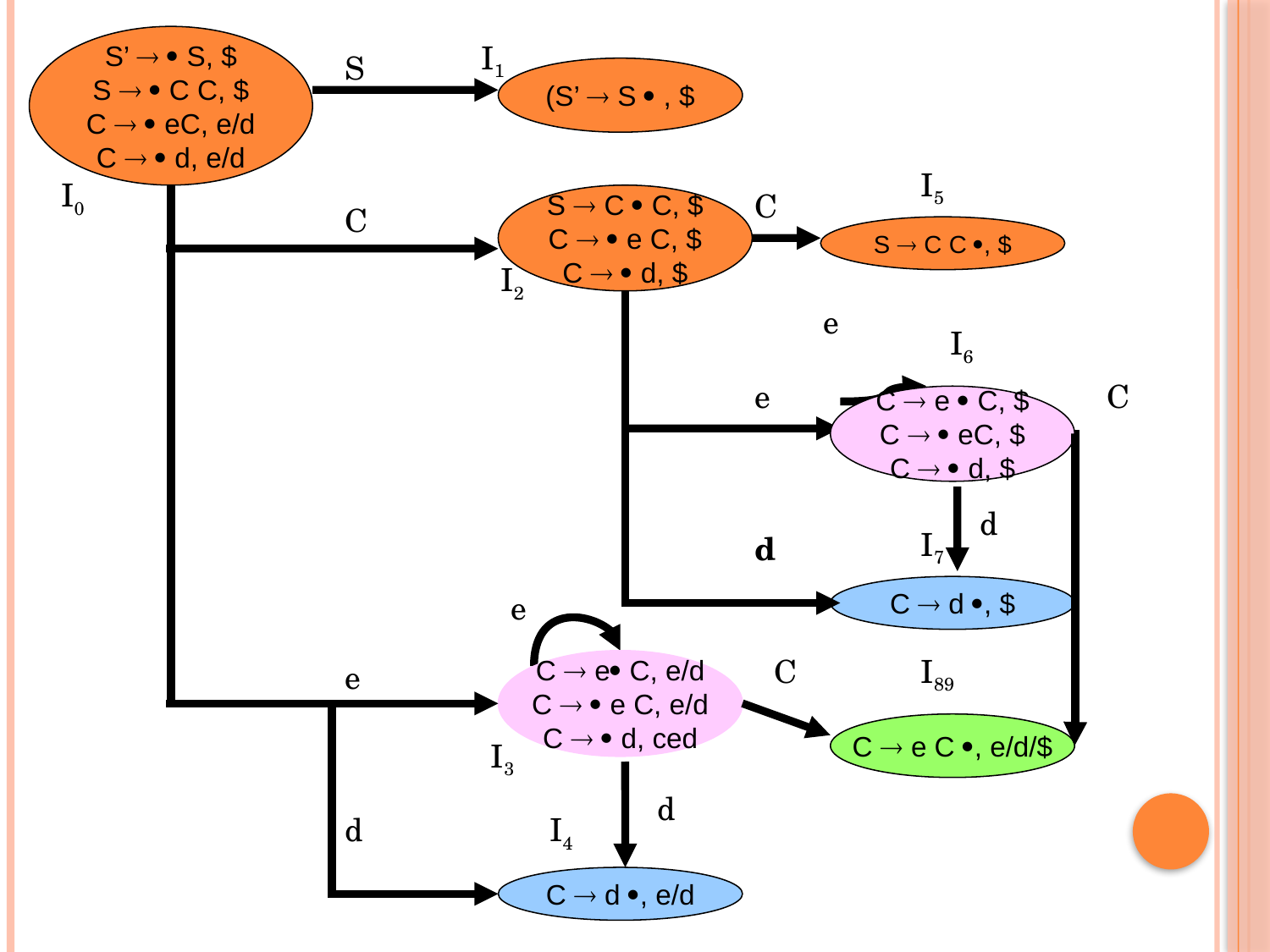

S’ → • S, $
S → • C C, $
C → • eC, e/d
C → • d, e/d

I1
S

C

e

d

(S’ → S • , $
I5
I0
C

e

d

S → C • C, $
C → • e C, $
C → • d, $
S → C C •, $

I2
e
I6
C
C → e • C, $
C → • eC, $
C → • d, $

d
I7
C → d •, $
e
C
I89
C → e• C, e/d
C → • e C, e/d
C → • d, ced

C → e C •, e/d/$
I3

d
I4
C → d •, e/d